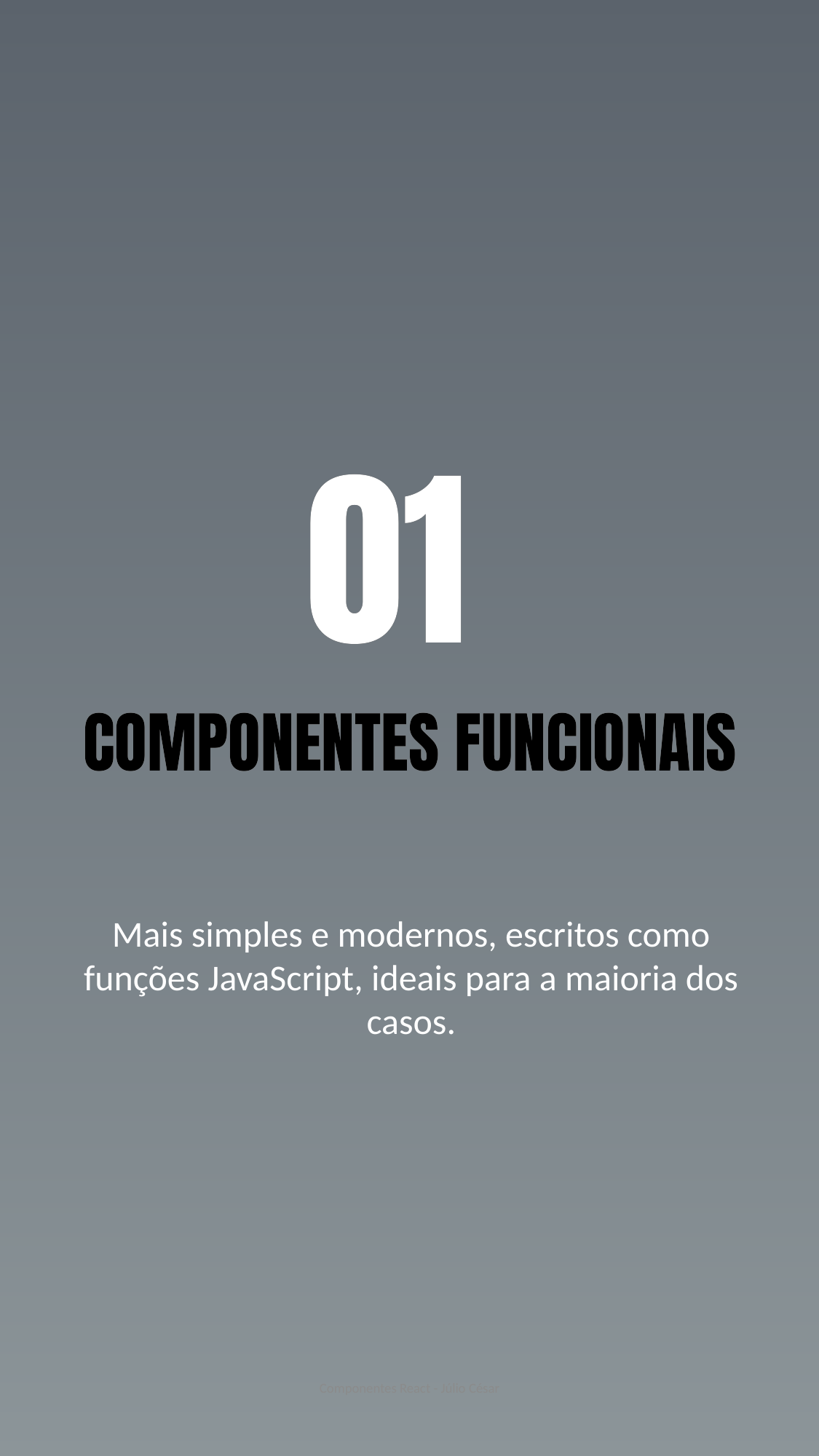

01
01
COMPONENTES FUNCIONAIS
COMPONENTES FUNCIONAIS
Mais simples e modernos, escritos como funções JavaScript, ideais para a maioria dos casos.
Componentes React - Júlio César
4